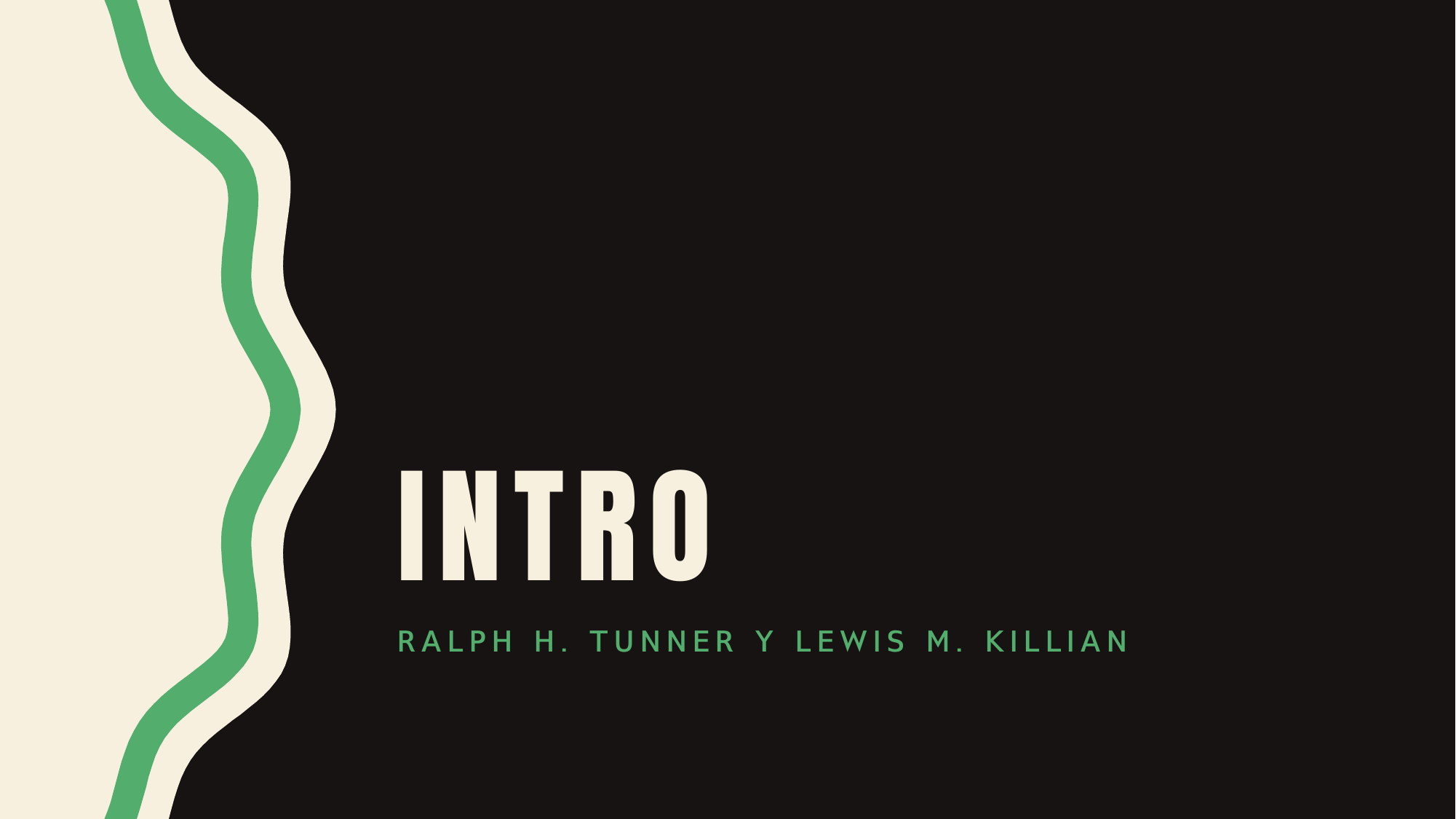

# intro
Ralph h. tunner y Lewis m. killian